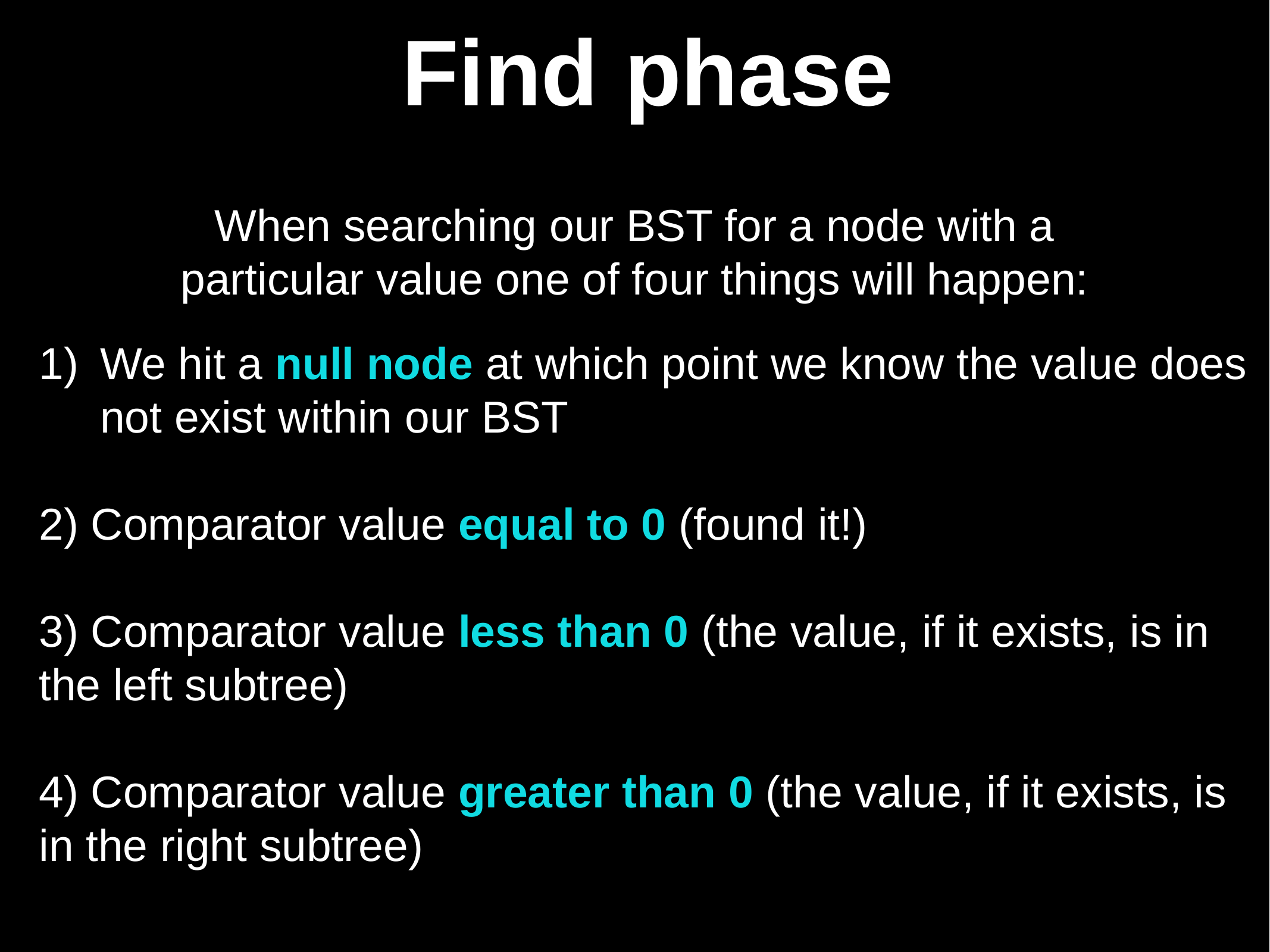

# Find phase
When searching our BST for a node with a particular value one of four things will happen:
We hit a null node at which point we know the value does not exist within our BST

2) Comparator value equal to 0 (found it!)

3) Comparator value less than 0 (the value, if it exists, is in the left subtree)

4) Comparator value greater than 0 (the value, if it exists, is in the right subtree)